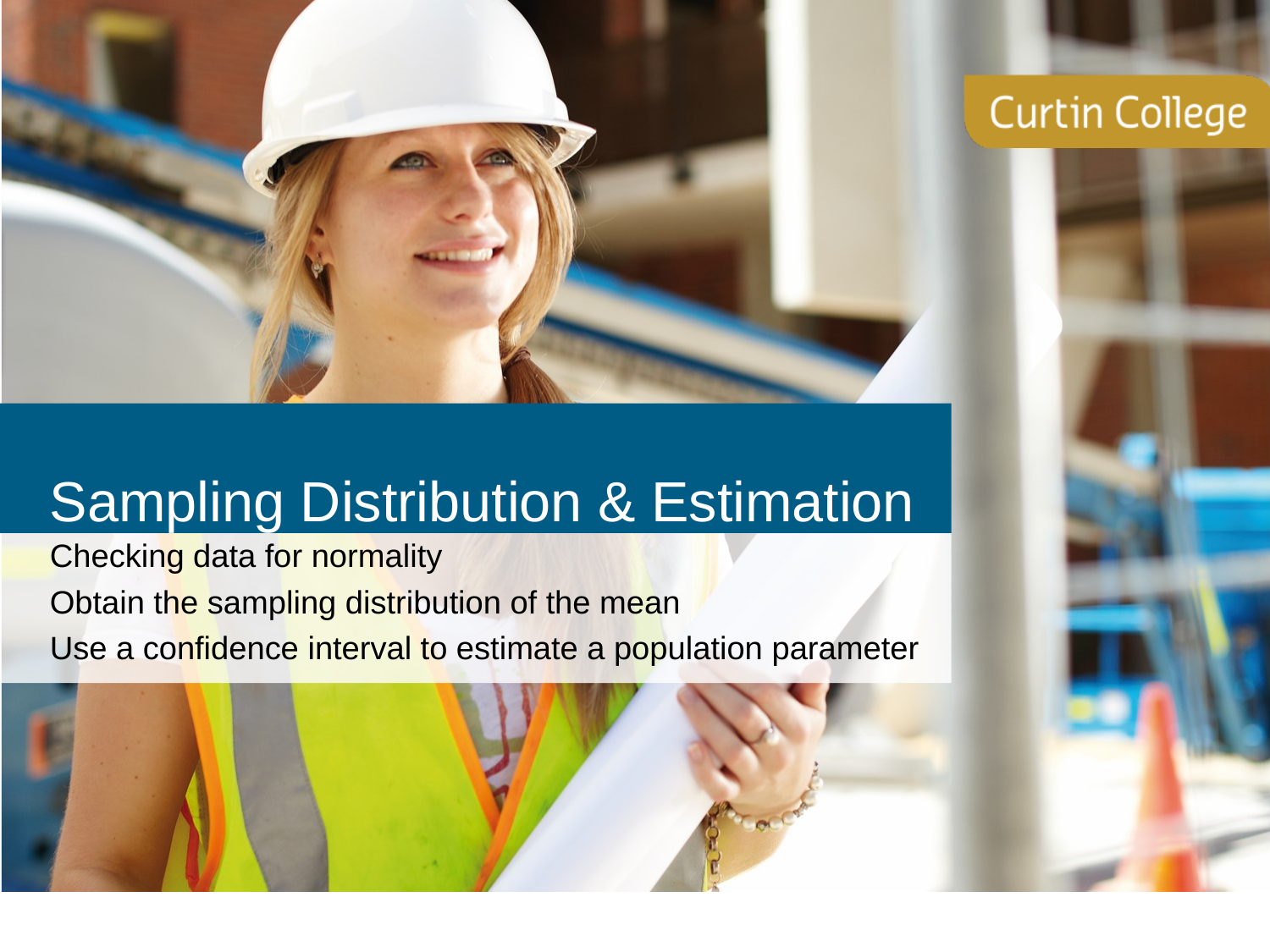

# Sampling Distribution & Estimation
Checking data for normality
Obtain the sampling distribution of the mean
Use a confidence interval to estimate a population parameter